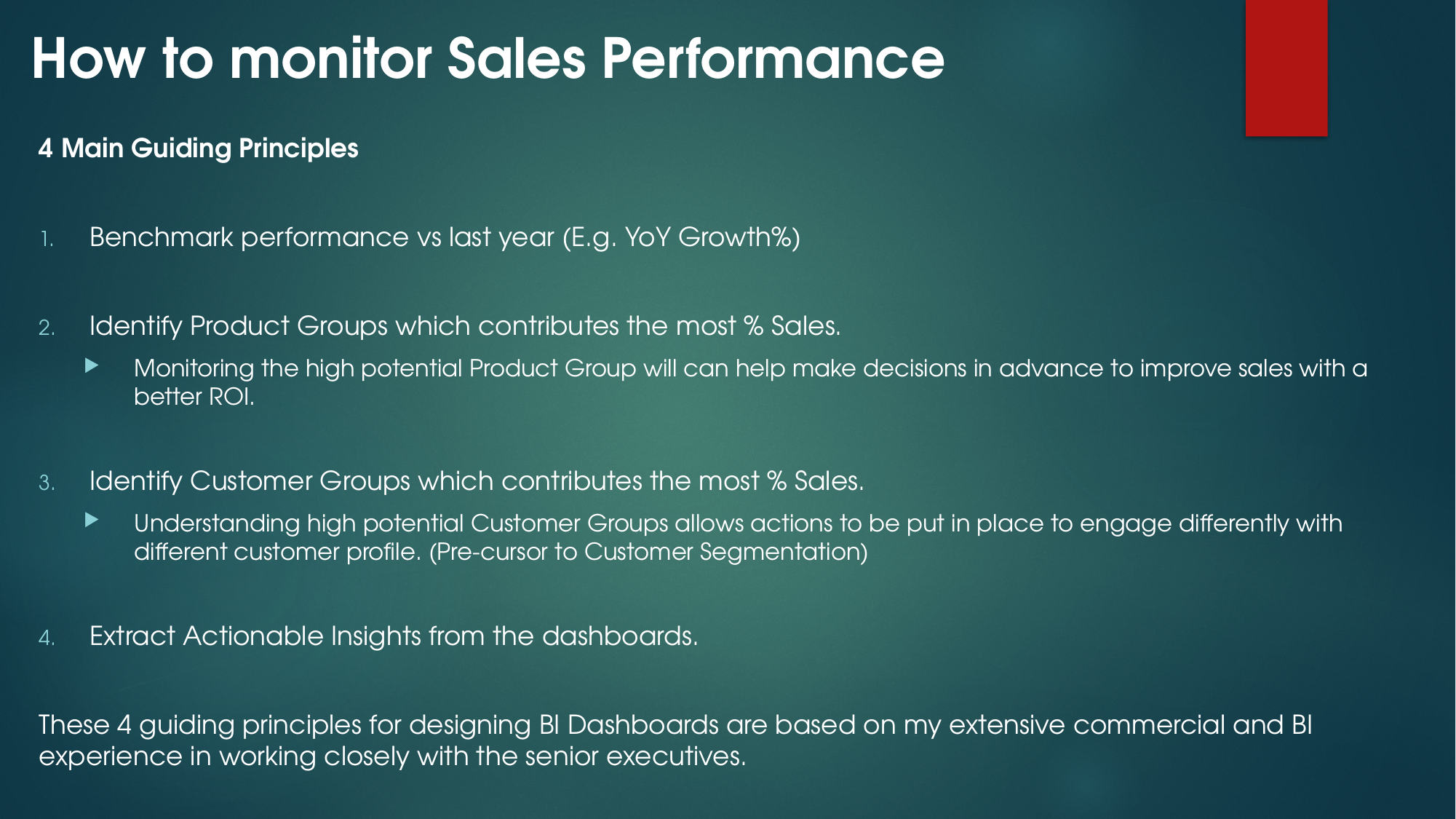

# How to monitor Sales Performance
4 Main Guiding Principles

Benchmark performance vs last year (E.g. YoY Growth%)

Identify Product Groups which contributes the most % Sales.
Monitoring the high potential Product Group will can help make decisions in advance to improve sales with a better ROI.

Identify Customer Groups which contributes the most % Sales.
Understanding high potential Customer Groups allows actions to be put in place to engage differently with different customer profile. (Pre-cursor to Customer Segmentation)

Extract Actionable Insights from the dashboards.

These 4 guiding principles for designing BI Dashboards are based on my extensive commercial and BI experience in working closely with the senior executives.